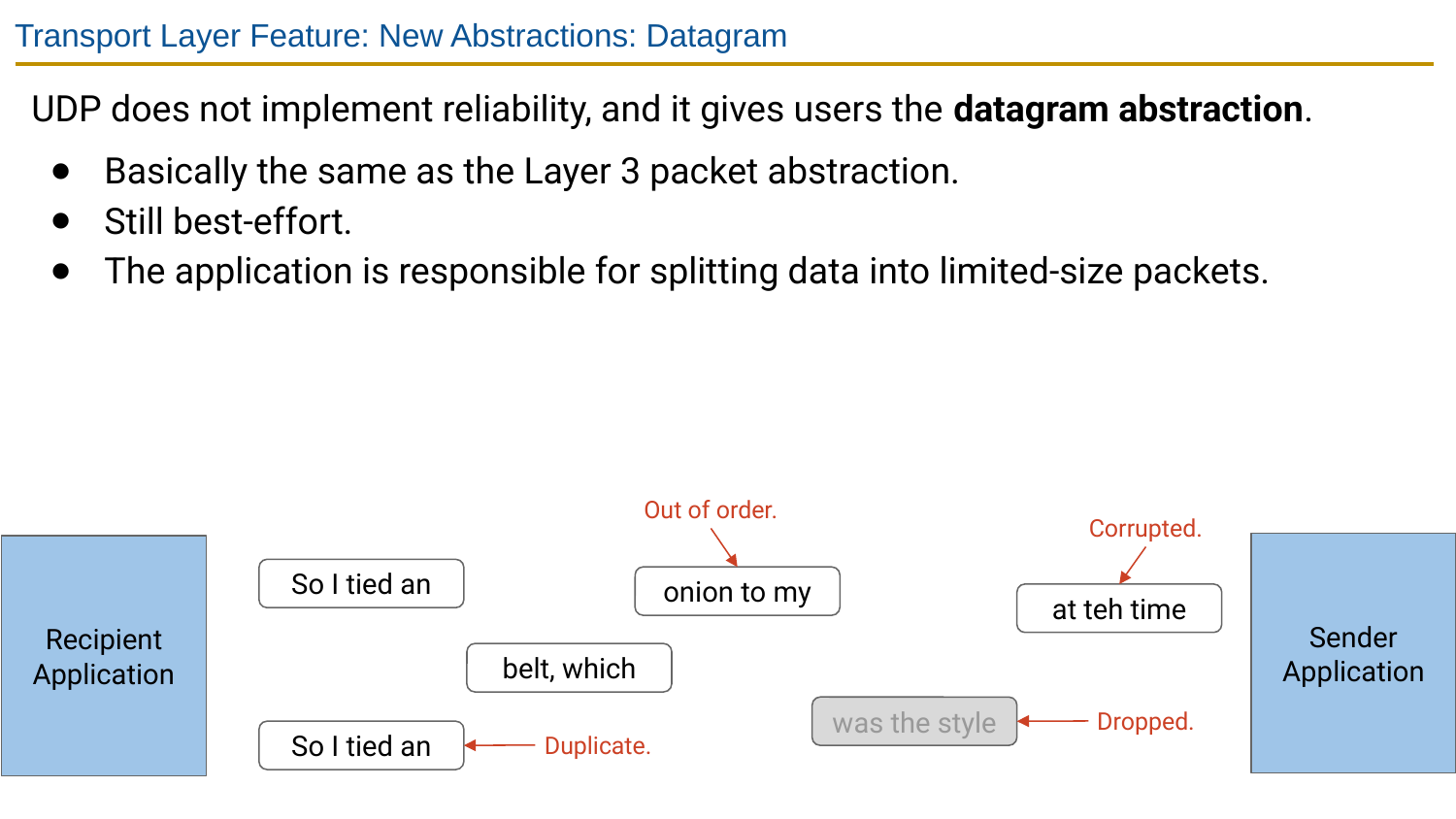

# Transport Layer Feature: New Abstractions: Datagram
UDP does not implement reliability, and it gives users the datagram abstraction.
Basically the same as the Layer 3 packet abstraction.
Still best-effort.
The application is responsible for splitting data into limited-size packets.
Out of order.
Corrupted.
Sender
Application
Recipient
Application
So I tied an
onion to my
at teh time
belt, which
was the style
Dropped.
So I tied an
Duplicate.